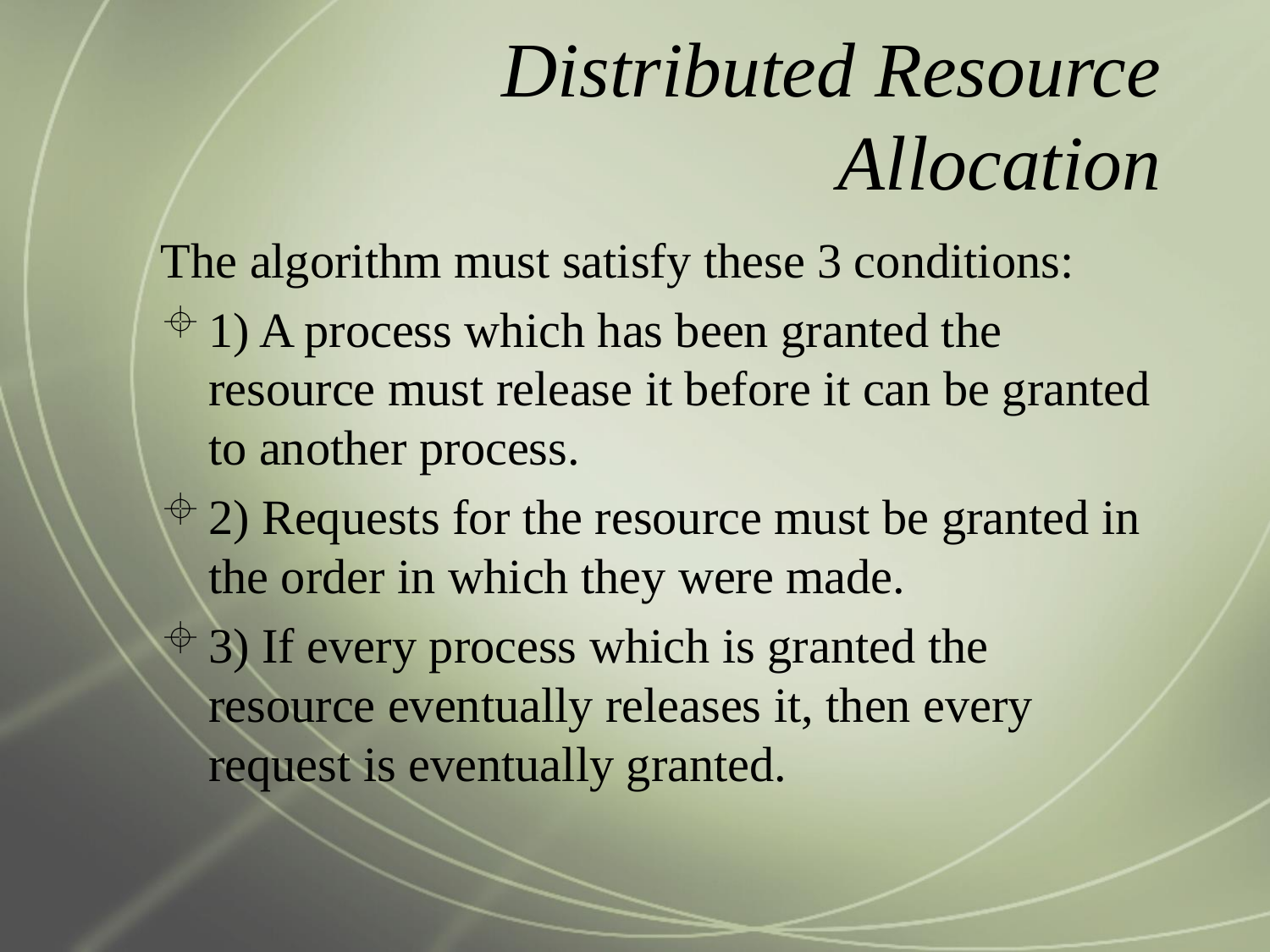

# Distributed Resource Allocation
The algorithm must satisfy these 3 conditions:
1) A process which has been granted the resource must release it before it can be granted to another process.
2) Requests for the resource must be granted in the order in which they were made.
3) If every process which is granted the resource eventually releases it, then every request is eventually granted.